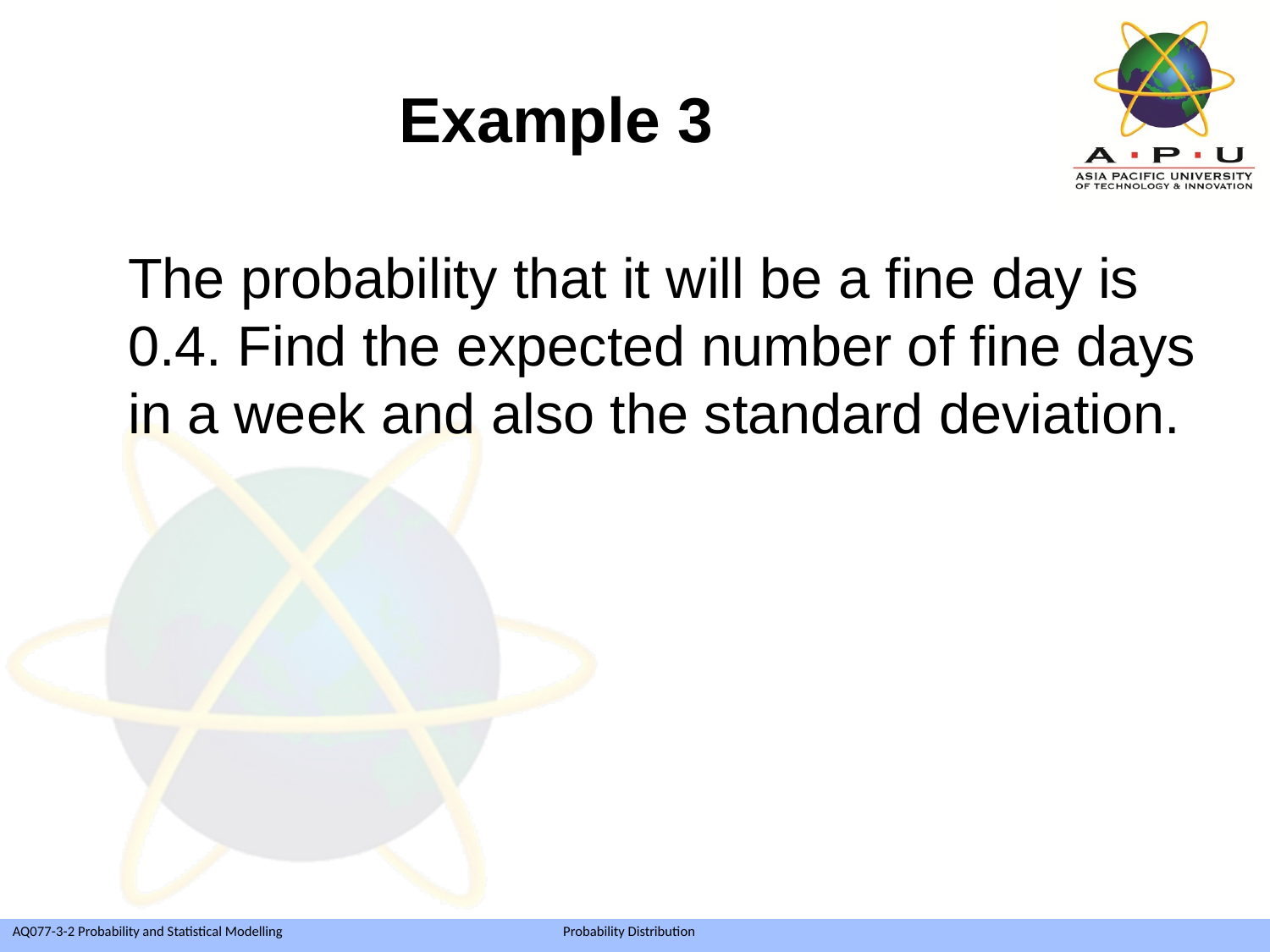

# Example 3
	The probability that it will be a fine day is 0.4. Find the expected number of fine days in a week and also the standard deviation.